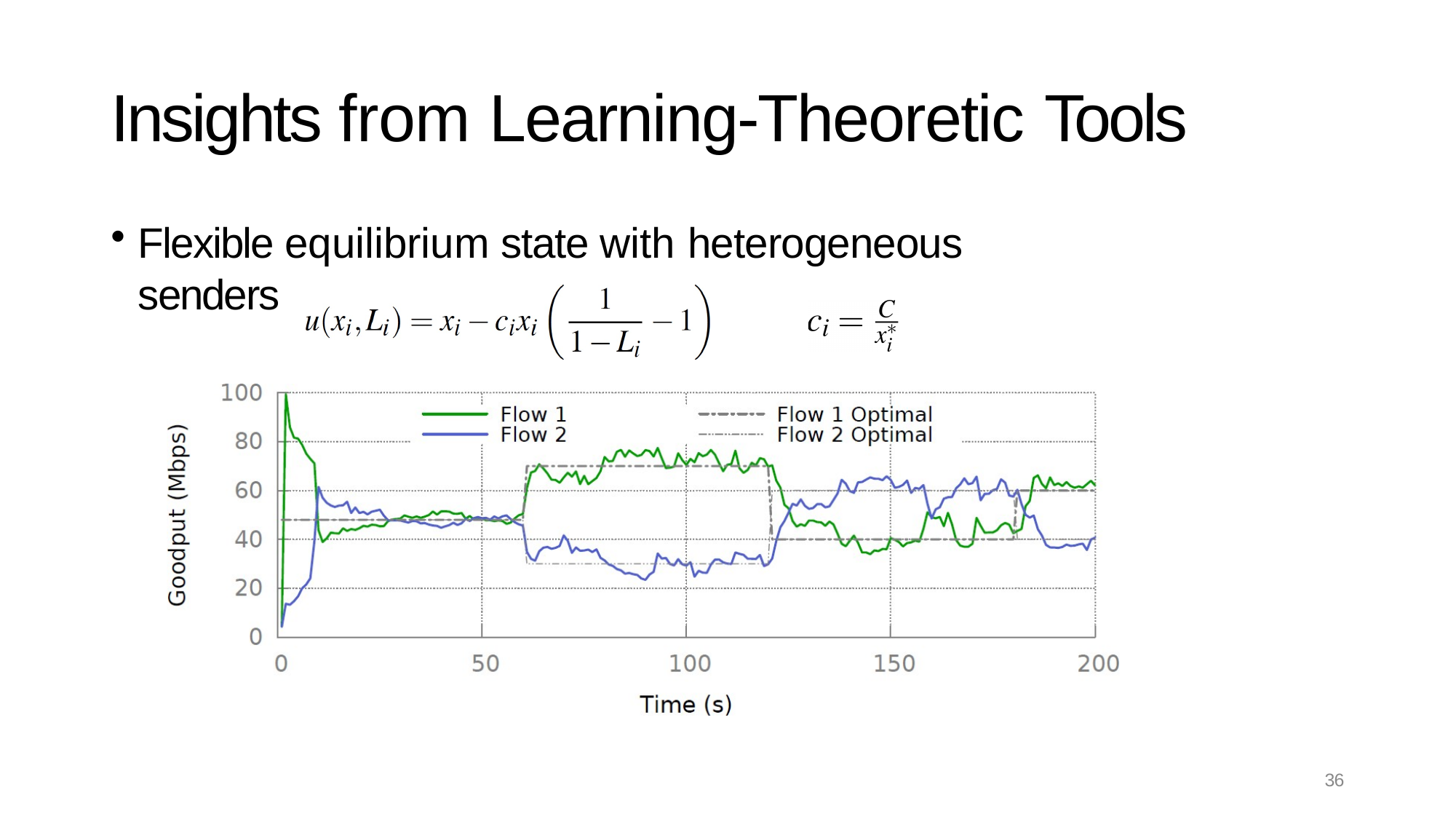

# Insights from Learning-Theoretic Tools
Flexible equilibrium state with heterogeneous senders

36